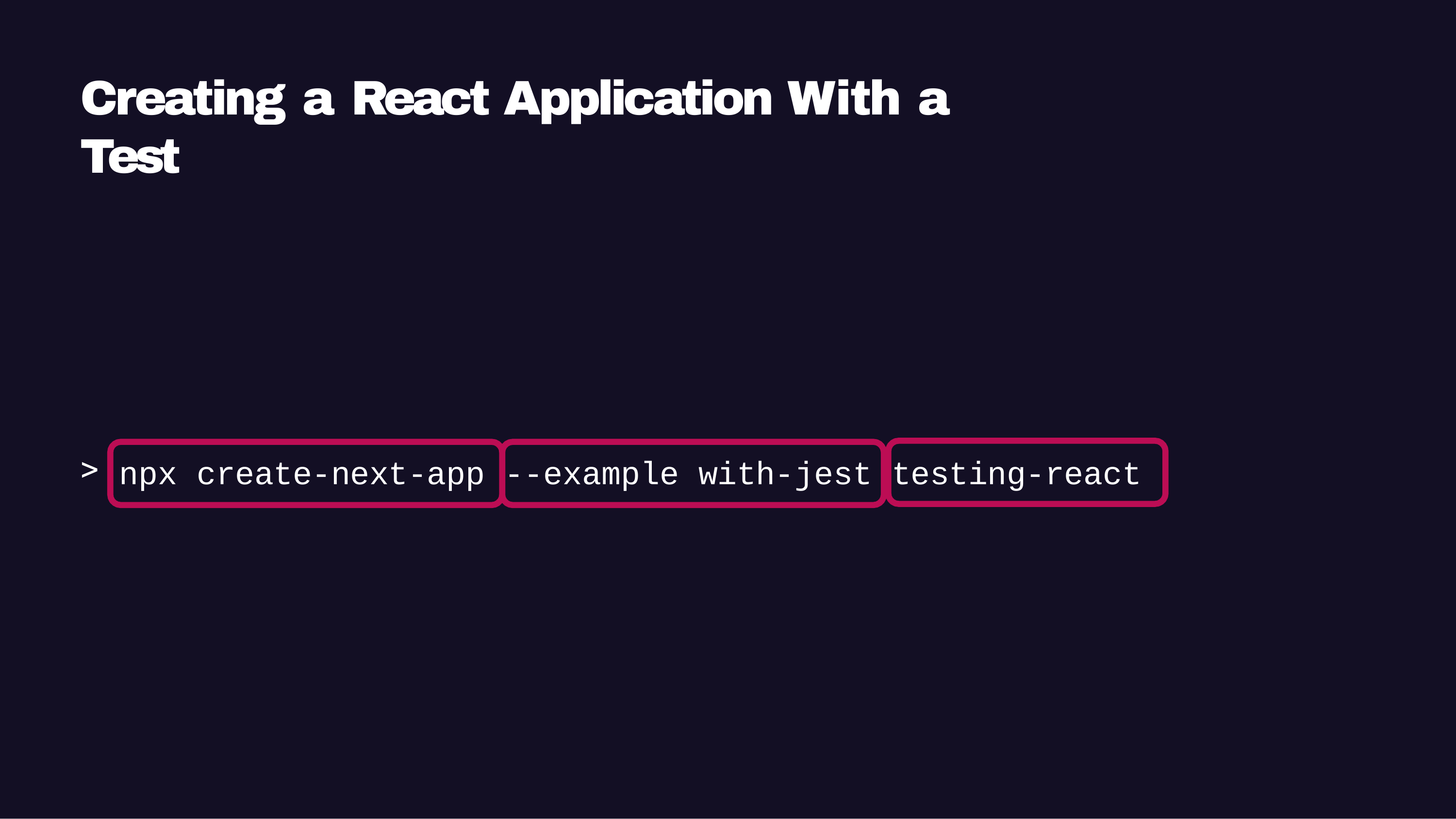

# Creating a React Application With a Test

npx create-next-app --example with-jest testing-react
7